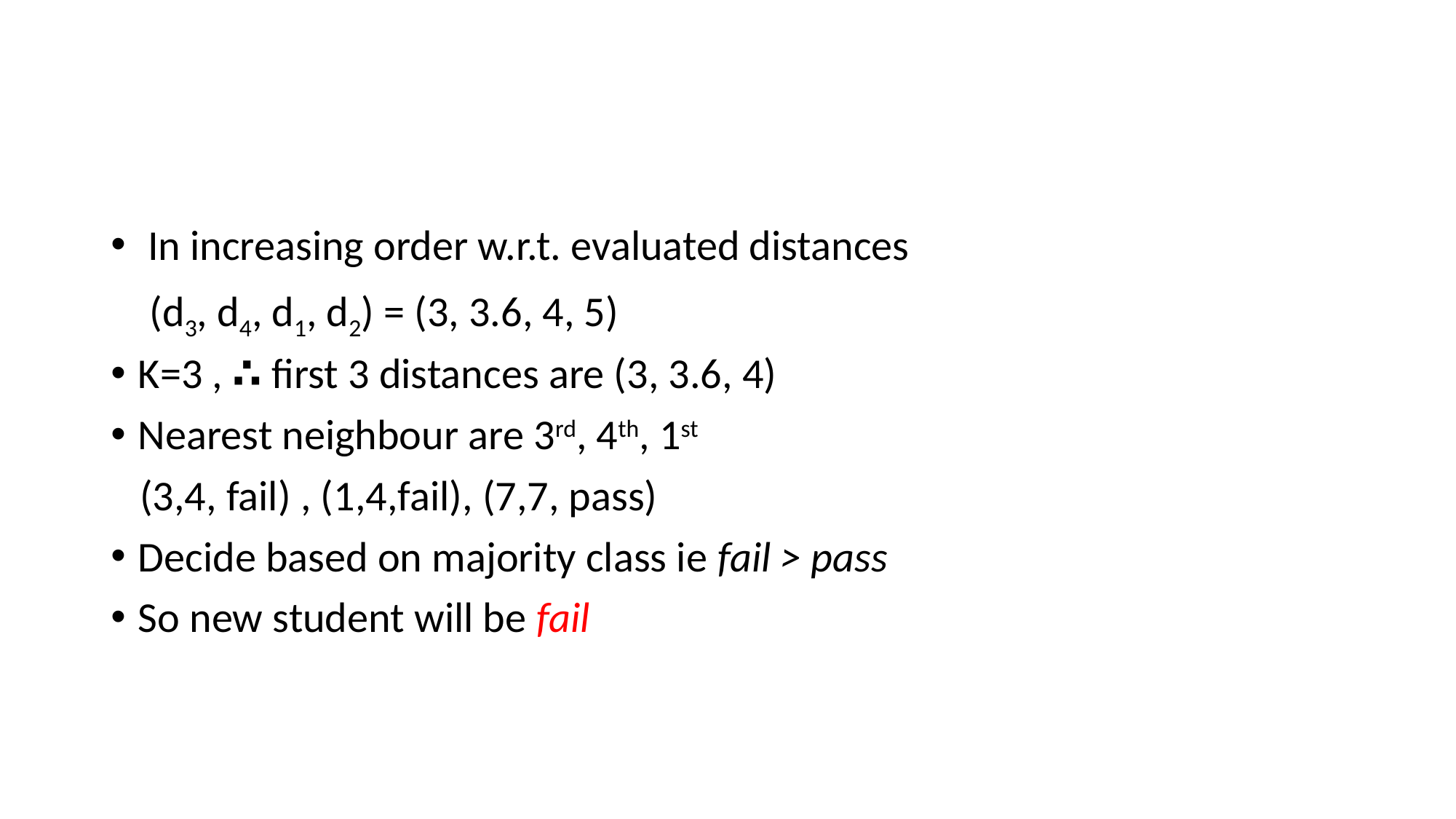

#
 In increasing order w.r.t. evaluated distances
    (d3, d4, d1, d2) = (3, 3.6, 4, 5)
K=3 , ∴ first 3 distances are (3, 3.6, 4)
Nearest neighbour are 3rd, 4th, 1st
   (3,4, fail) , (1,4,fail), (7,7, pass)
Decide based on majority class ie fail > pass
So new student will be fail